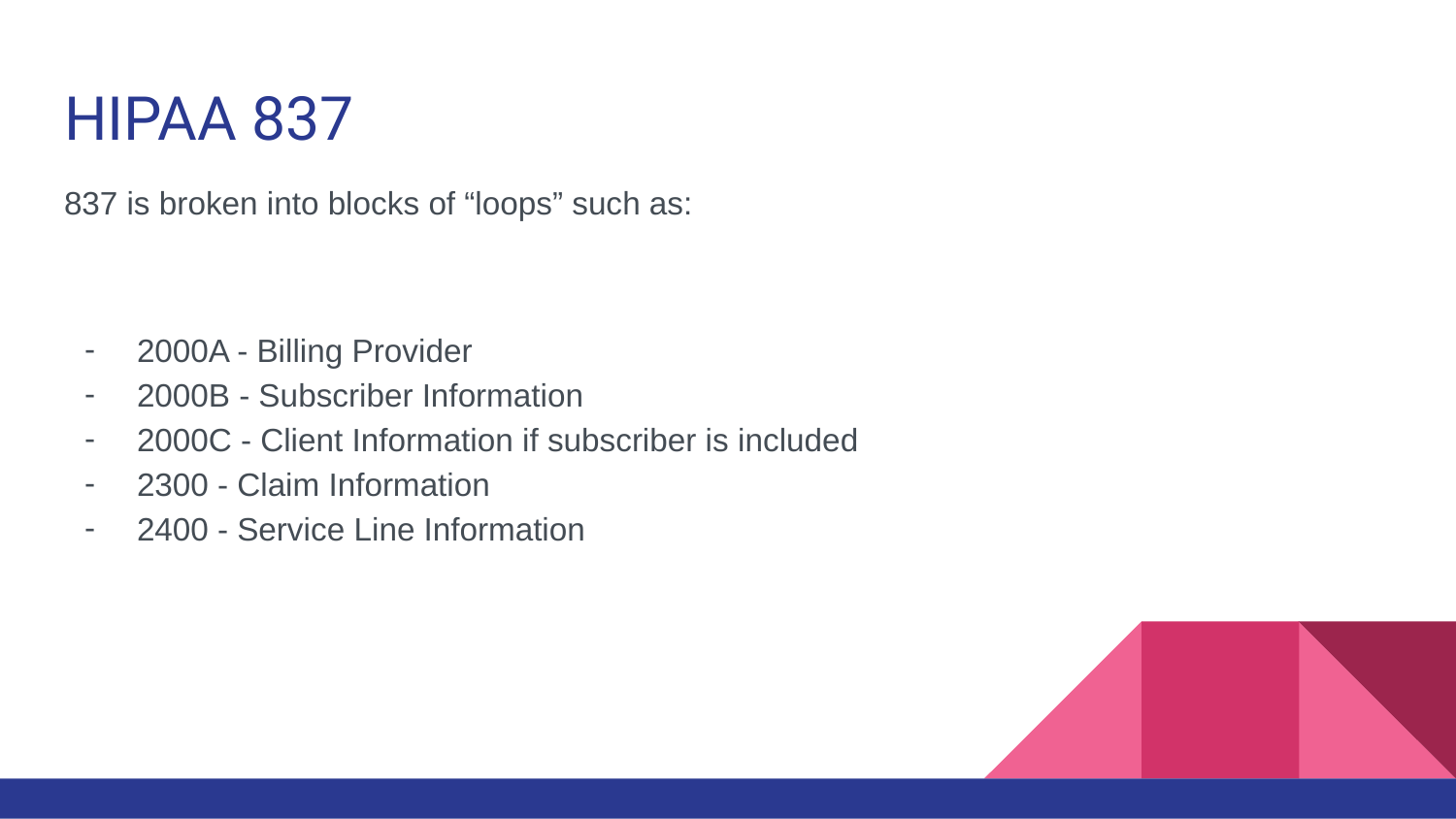

# HIPAA 837
837 is broken into blocks of “loops” such as:
2000A - Billing Provider
2000B - Subscriber Information
2000C - Client Information if subscriber is included
2300 - Claim Information
2400 - Service Line Information